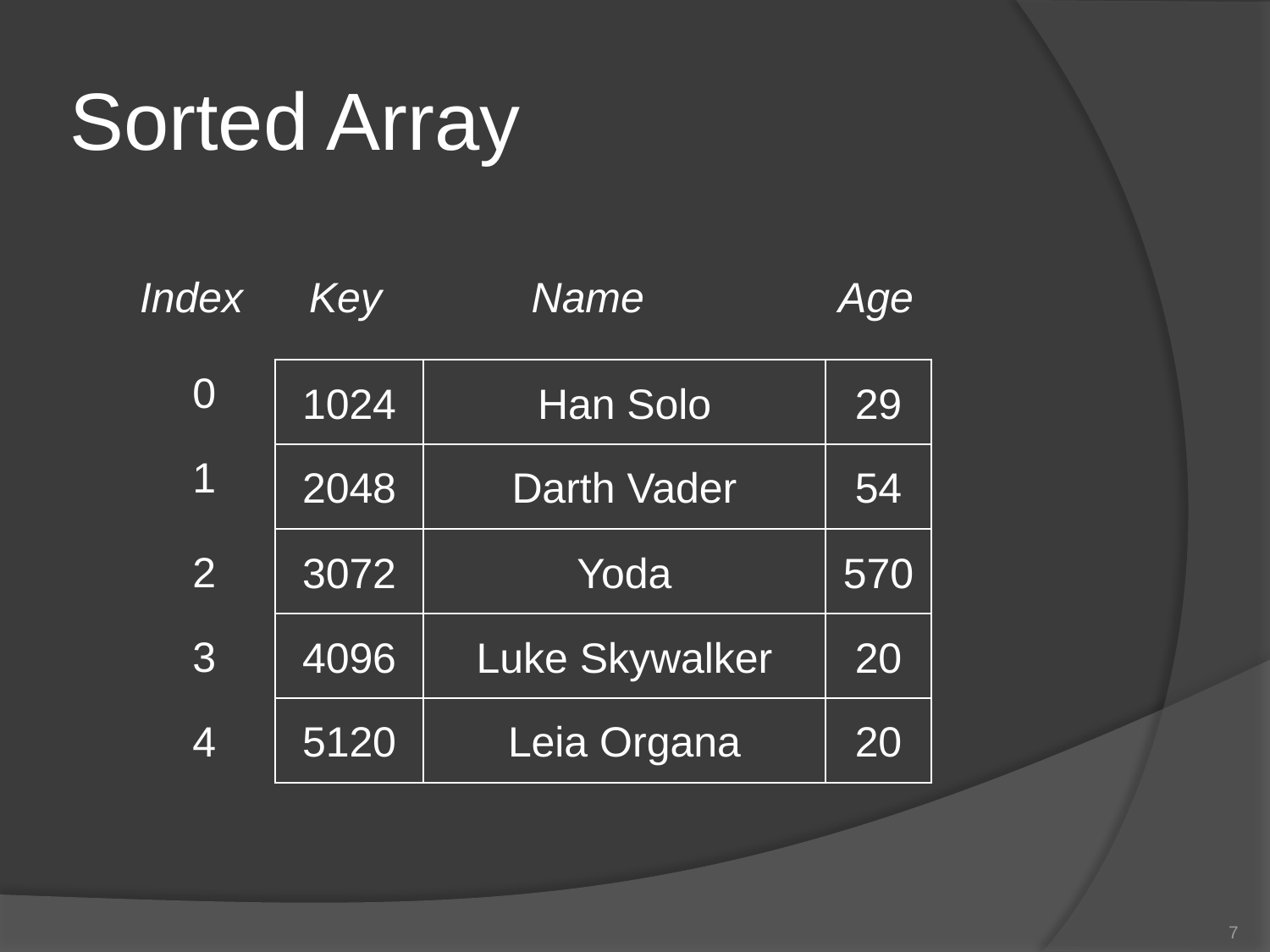

# Sorted Array
Index
Key
Name
Age
0
1024
Han Solo
29
1
2048
Darth Vader
54
3072
Yoda
570
2
4096
Luke Skywalker
20
3
5120
Leia Organa
20
4
7